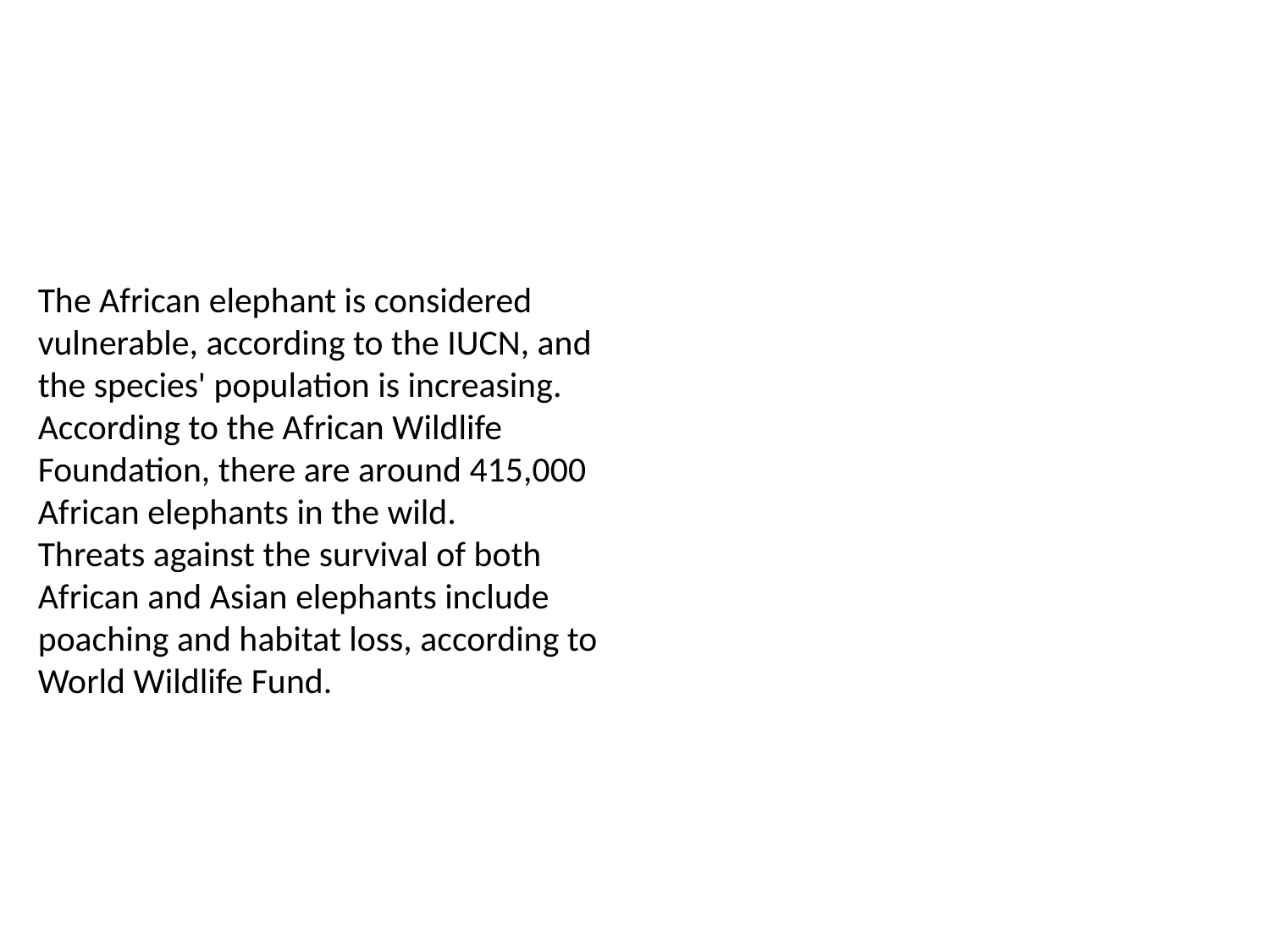

The African elephant is considered vulnerable, according to the IUCN, and the species' population is increasing. According to the African Wildlife Foundation, there are around 415,000 African elephants in the wild.
Threats against the survival of both African and Asian elephants include poaching and habitat loss, according to World Wildlife Fund.